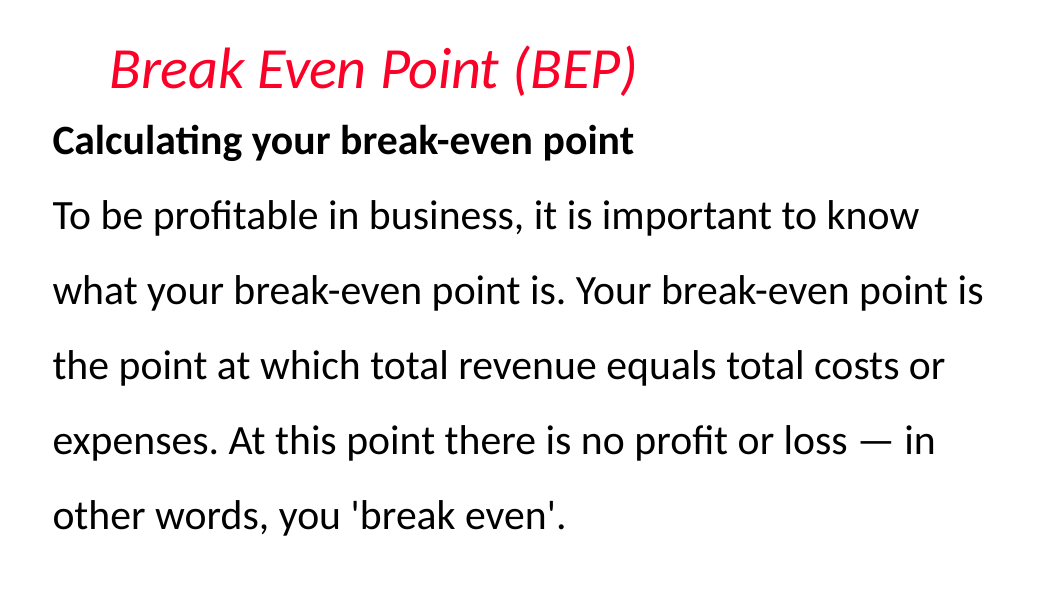

# Break Even Point (BEP)
Calculating your break-even point
To be profitable in business, it is important to know what your break-even point is. Your break-even point is the point at which total revenue equals total costs or expenses. At this point there is no profit or loss — in other words, you 'break even'.